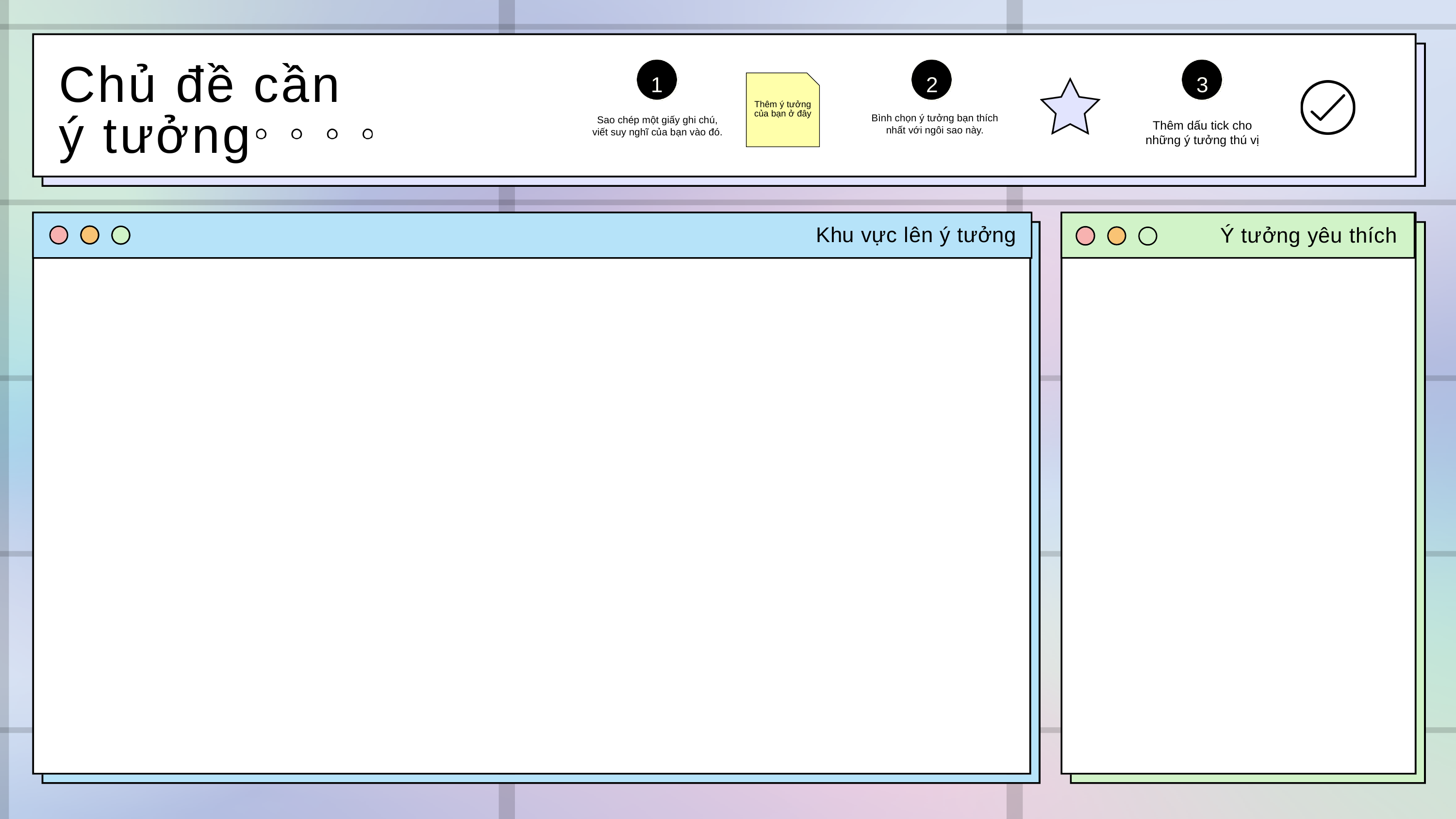

1

2

3
Chủ đề cần
ý tưởng

Thêm ý tưởng của bạn ở đây

Bình chọn ý tưởng bạn thích nhất với ngôi sao này.
Sao chép một giấy ghi chú, viết suy nghĩ của bạn vào đó.
Thêm dấu tick cho những ý tưởng thú vị

Khu vực lên ý tưởng

Ý tưởng yêu thích